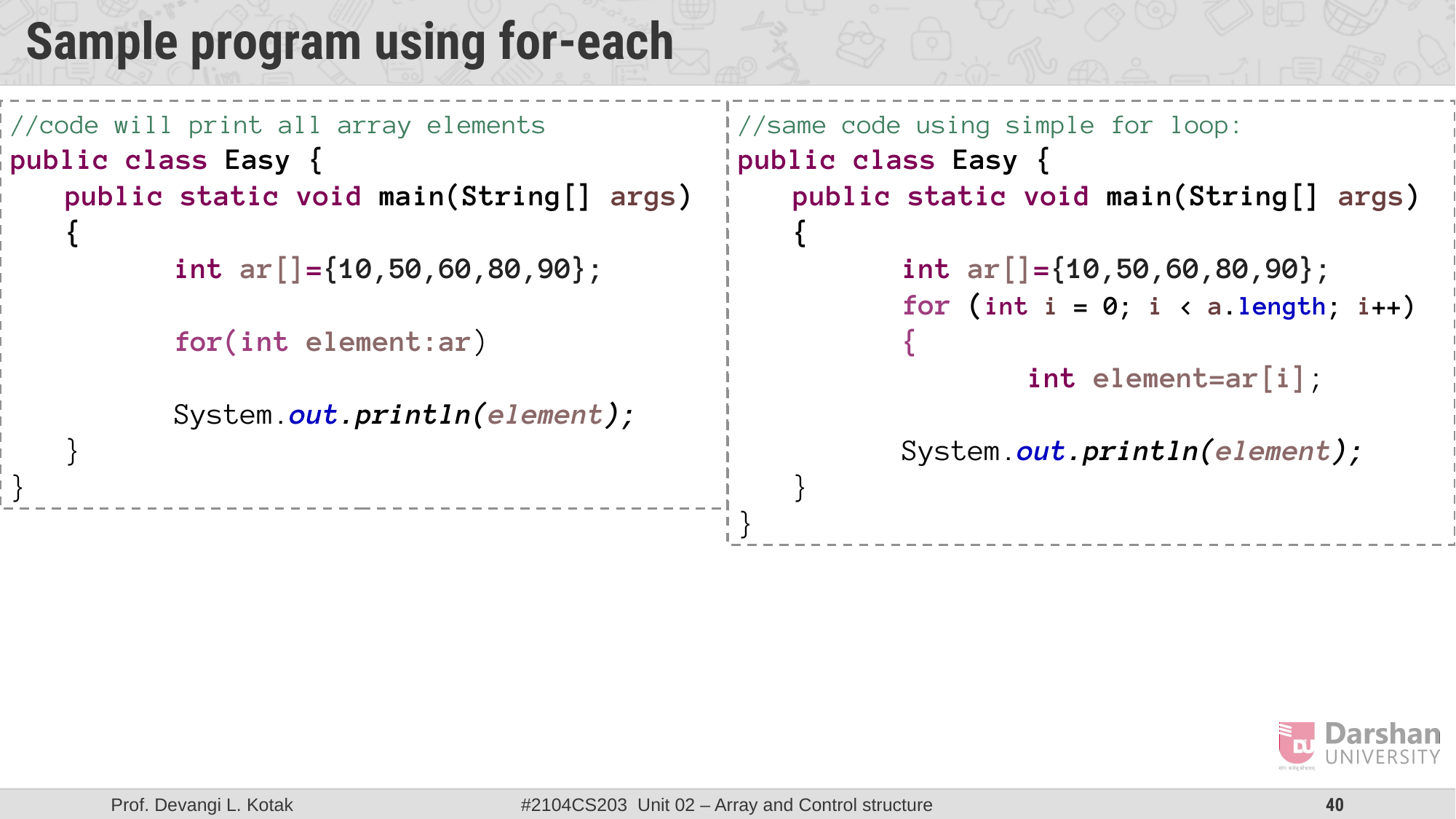

# Sample program using for-each
//code will print all array elements
public class Easy {
public static void main(String[] args)
{
int ar[]={10,50,60,80,90};

for(int element:ar)
	System.out.println(element);
}
}
//same code using simple for loop:
public class Easy {
public static void main(String[] args)
{
int ar[]={10,50,60,80,90};
for (int i = 0; i < a.length; i++)
{
	 int element=ar[i];
	System.out.println(element);
}
}